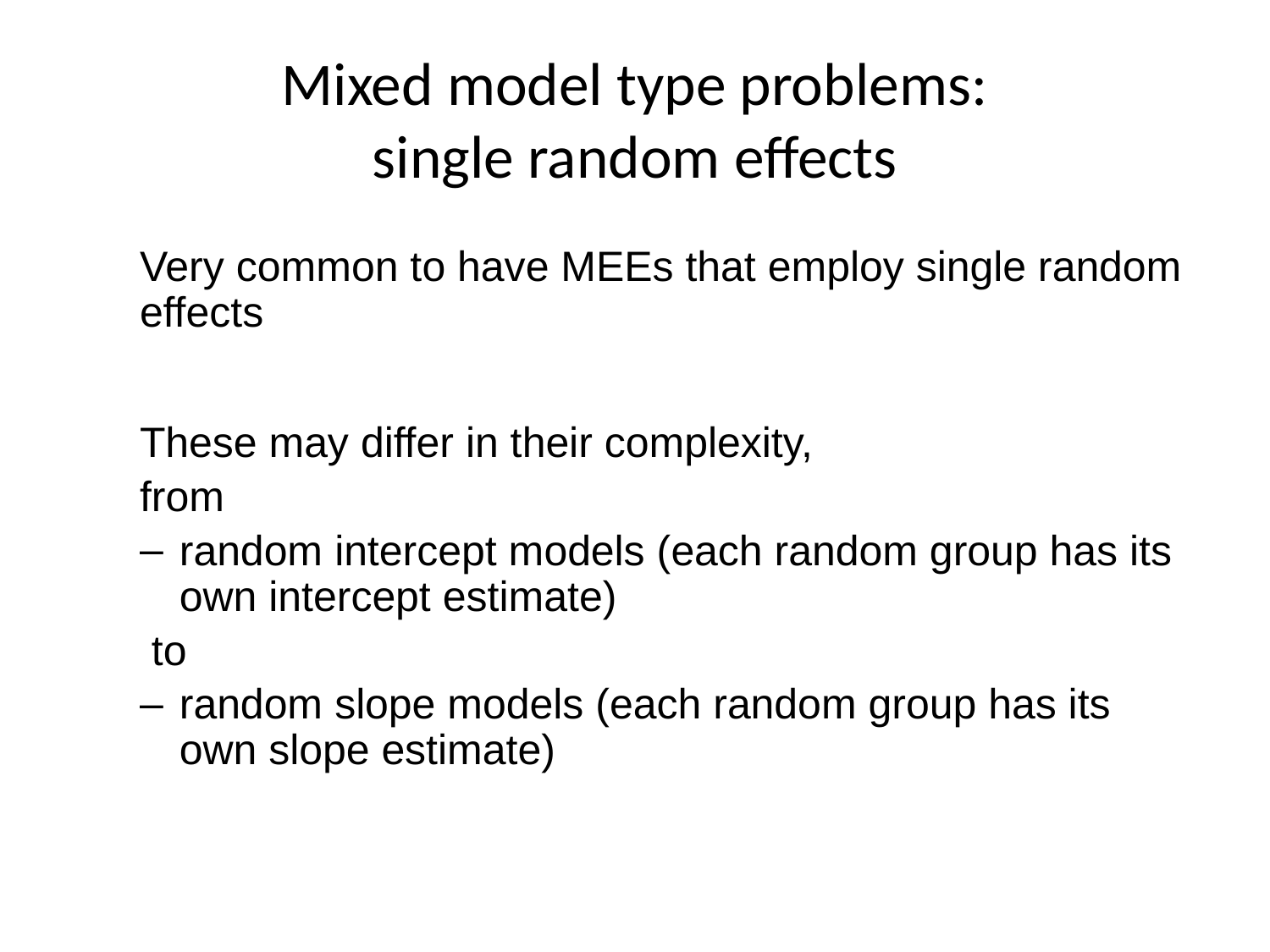

# Mixed model type problems: single random effects
Very common to have MEEs that employ single random effects

These may differ in their complexity,
from
random intercept models (each random group has its own intercept estimate)
 to
random slope models (each random group has its own slope estimate)